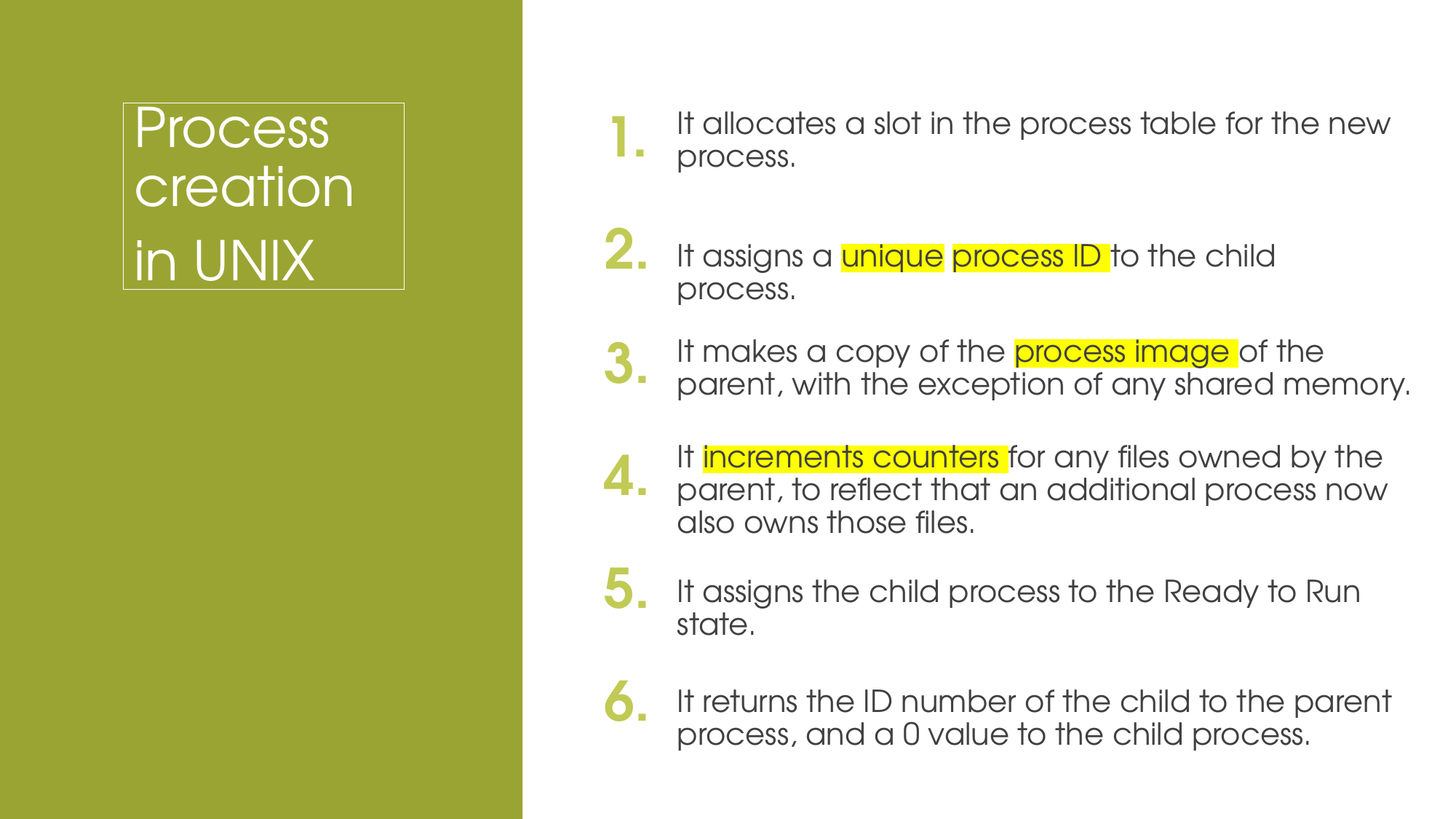

Process creation
in UNIX
It allocates a slot in the process table for the new process.
1.
2.
It assigns a unique process ID to the child process.
It makes a copy of the process image of the parent, with the exception of any shared memory.
3.
It increments counters for any files owned by the parent, to reflect that an additional process now also owns those files.
4.
5.
It assigns the child process to the Ready to Run state.
6.
It returns the ID number of the child to the parent process, and a 0 value to the child process.